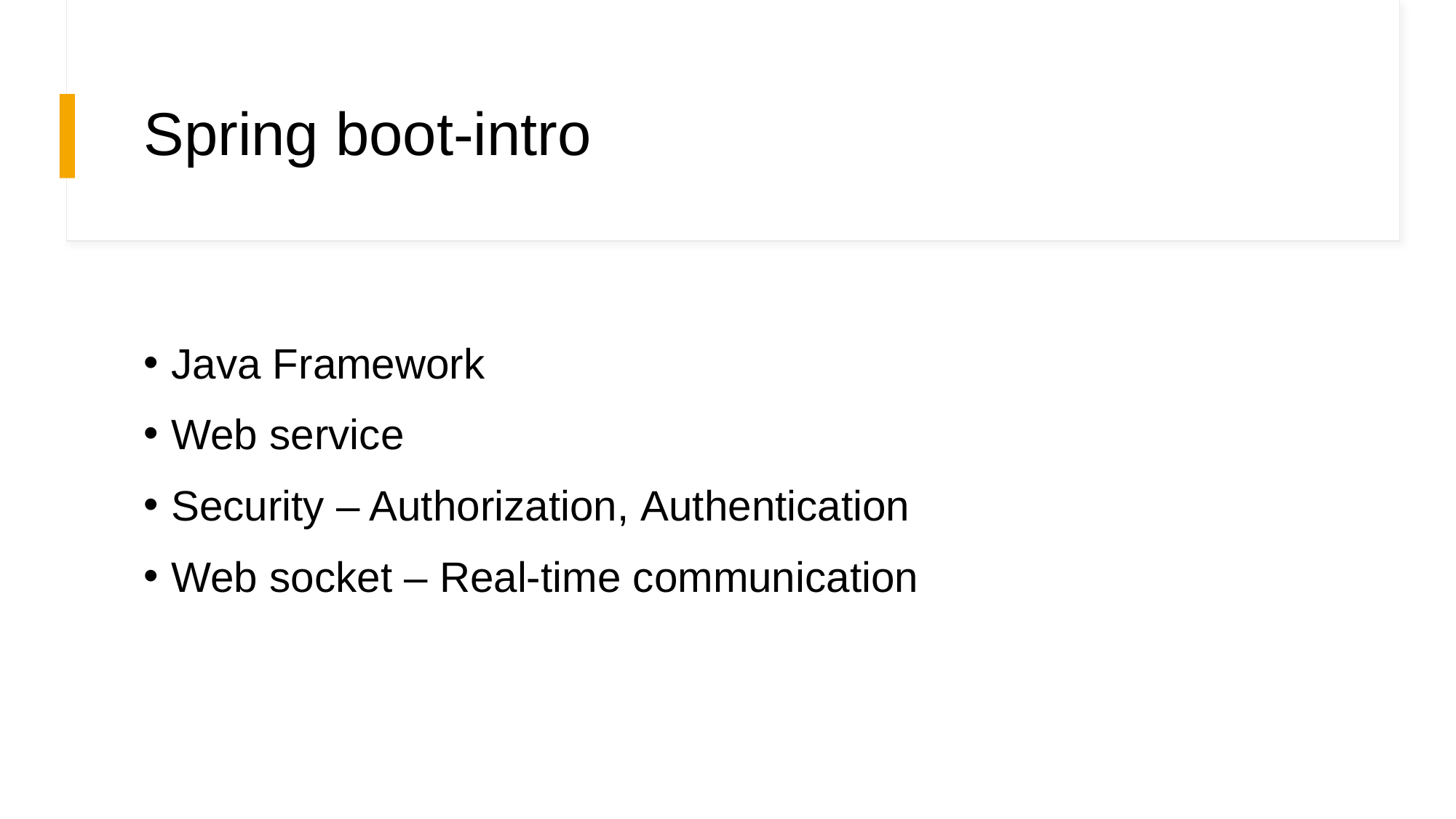

# Spring boot-intro
Java Framework
Web service
Security – Authorization, Authentication
Web socket – Real-time communication